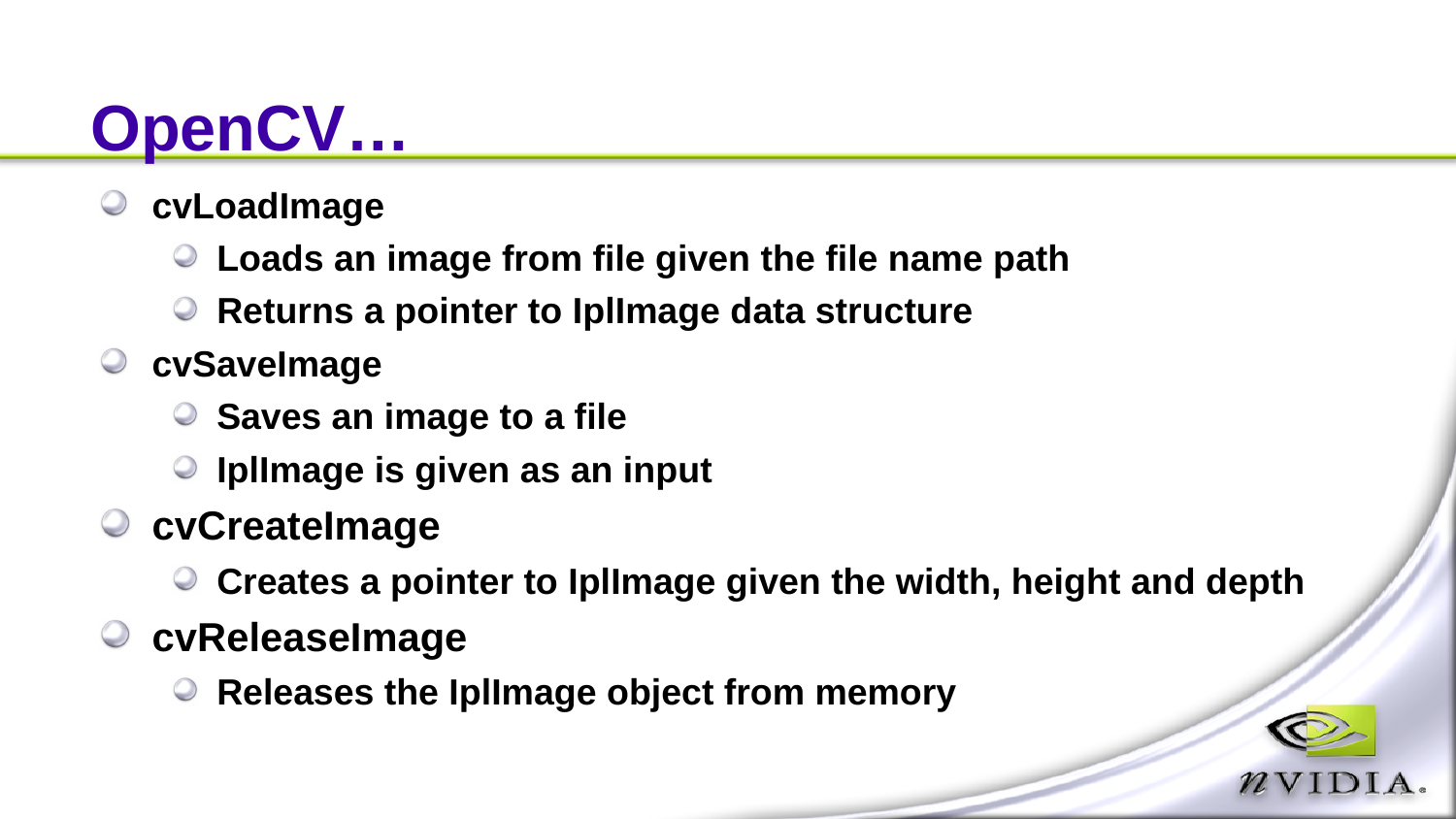

# OpenCV…
cvLoadImage
Loads an image from file given the file name path
Returns a pointer to IplImage data structure
cvSaveImage
Saves an image to a file
IplImage is given as an input
cvCreateImage
Creates a pointer to IplImage given the width, height and depth
cvReleaseImage
Releases the IplImage object from memory